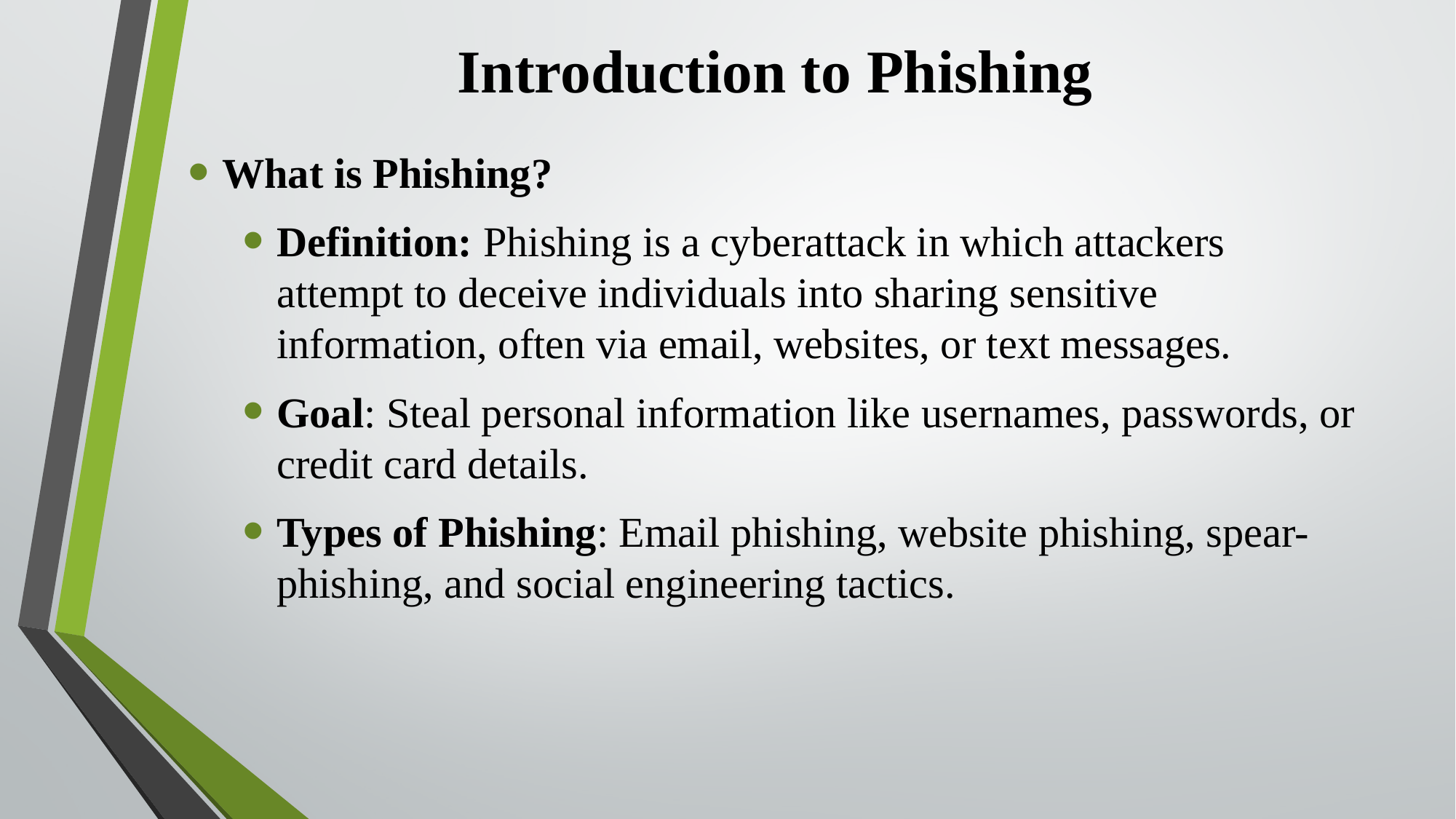

# Introduction to Phishing
What is Phishing?
Definition: Phishing is a cyberattack in which attackers attempt to deceive individuals into sharing sensitive information, often via email, websites, or text messages.
Goal: Steal personal information like usernames, passwords, or credit card details.
Types of Phishing: Email phishing, website phishing, spear-phishing, and social engineering tactics.